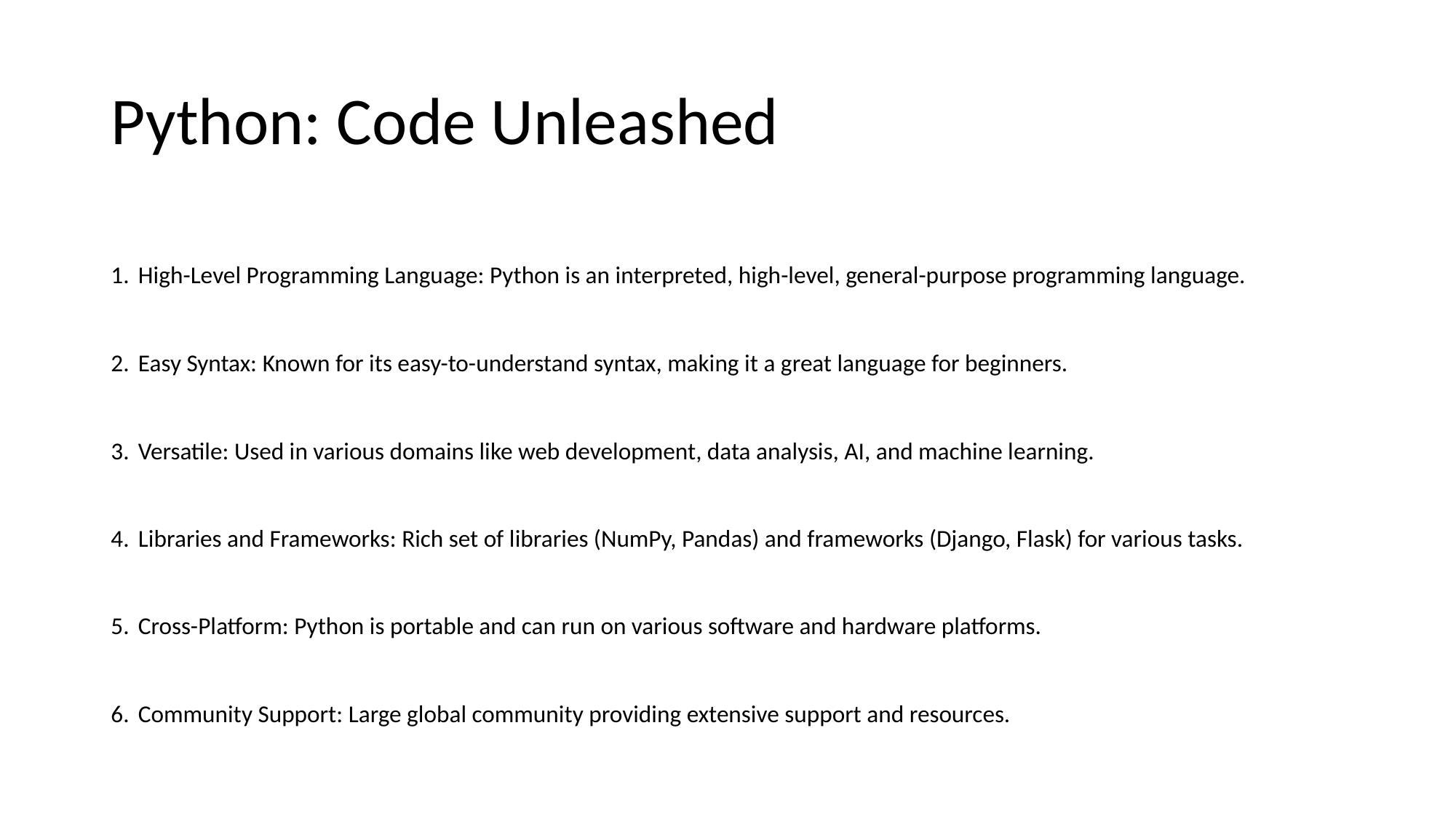

# Python: Code Unleashed
High-Level Programming Language: Python is an interpreted, high-level, general-purpose programming language.
Easy Syntax: Known for its easy-to-understand syntax, making it a great language for beginners.
Versatile: Used in various domains like web development, data analysis, AI, and machine learning.
Libraries and Frameworks: Rich set of libraries (NumPy, Pandas) and frameworks (Django, Flask) for various tasks.
Cross-Platform: Python is portable and can run on various software and hardware platforms.
Community Support: Large global community providing extensive support and resources.